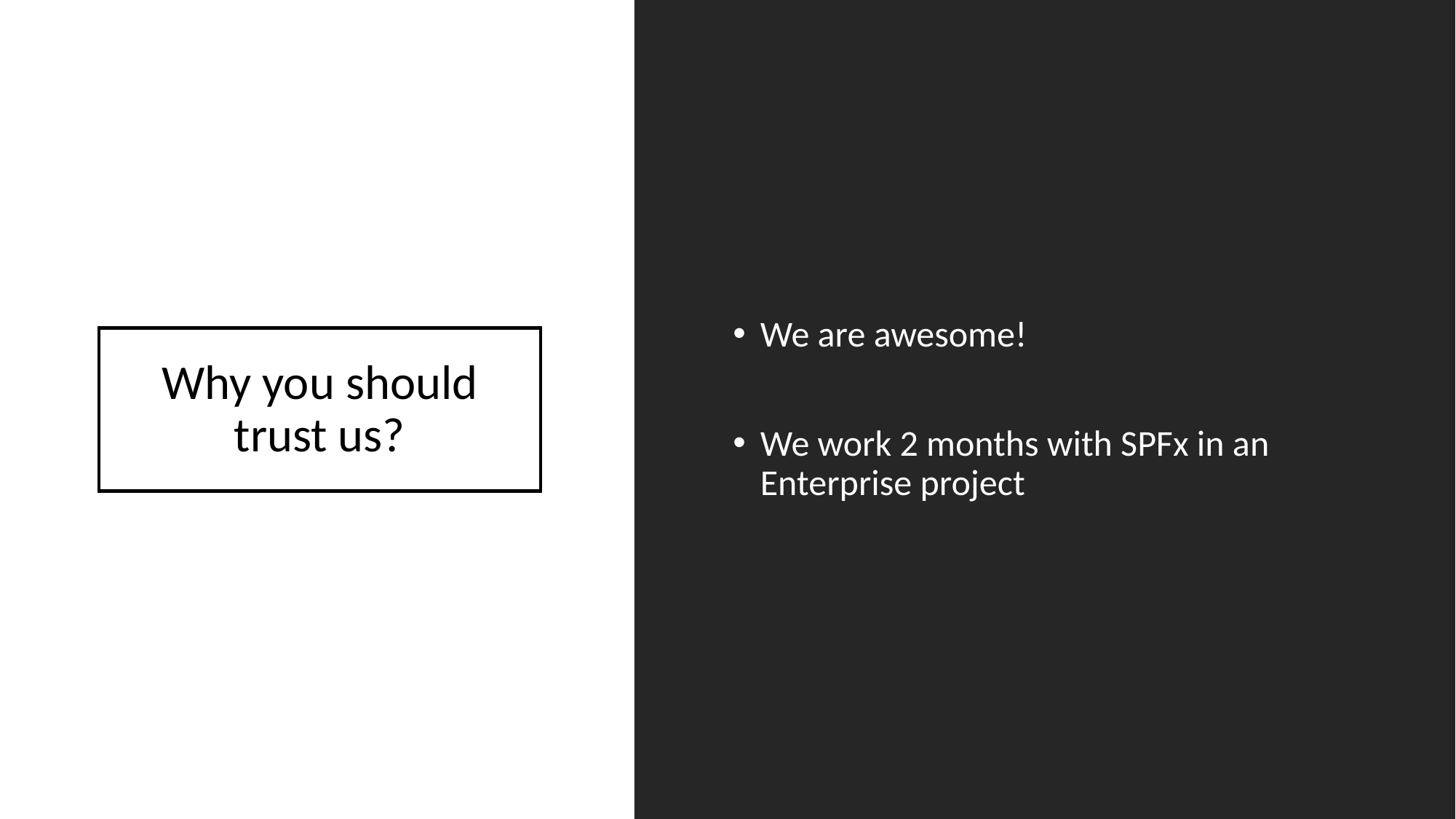

We are awesome!

We work 2 months with SPFx in an Enterprise project
# Why you should trust us?